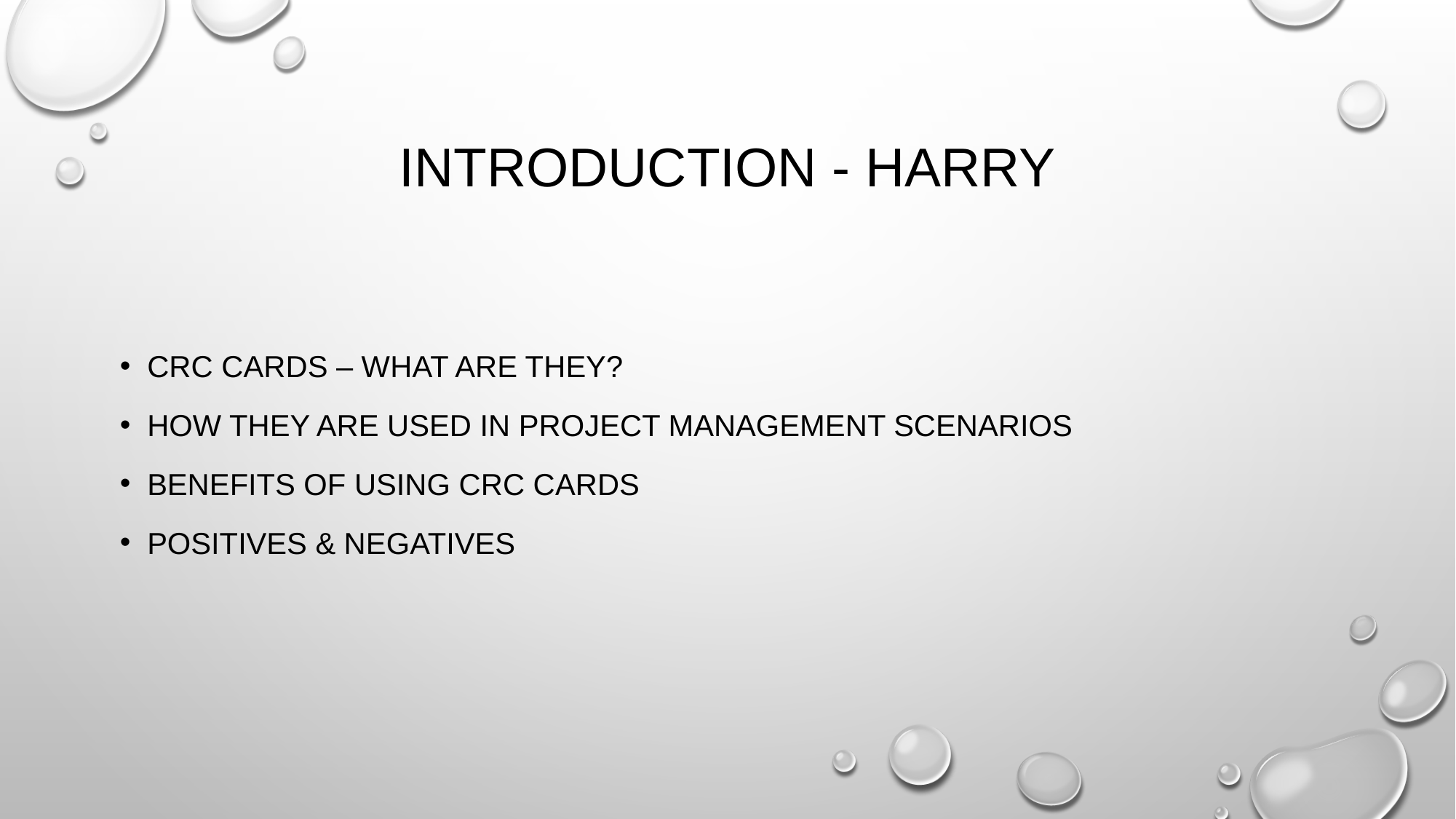

# Introduction - Harry

CRC cards – what are they?
How they are used in project management scenarios
Benefits of using crc cards
Positives & negatives